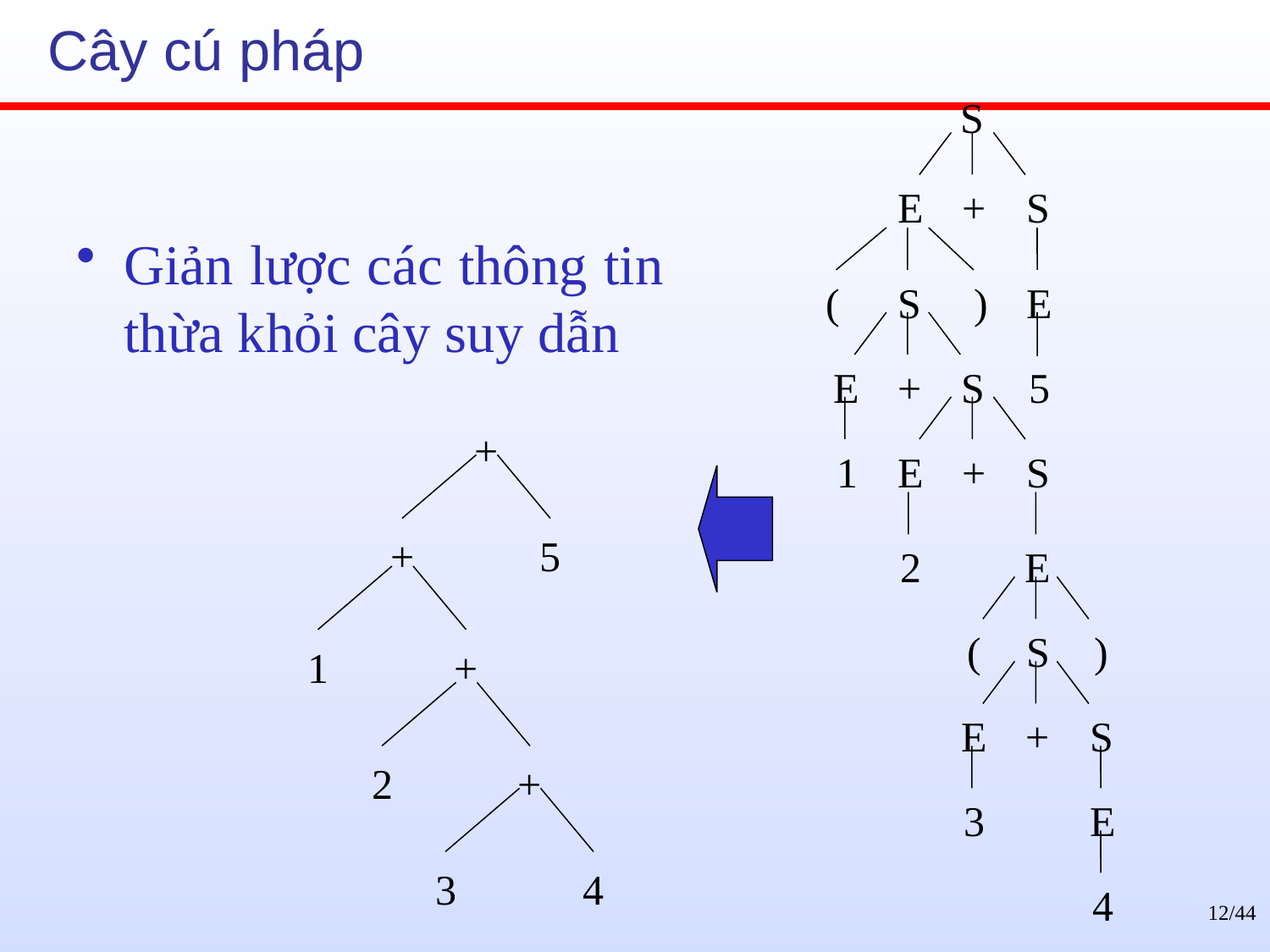

# Cây cú pháp
S

E
+
S

(
S
)
E

E
+
S
5

1
E
+
S

2
E

(
S
)

E
+
S

3
E

4
Giản lược các thông tin thừa khỏi cây suy dẫn
+

+
5

1
+

2
+

3
4